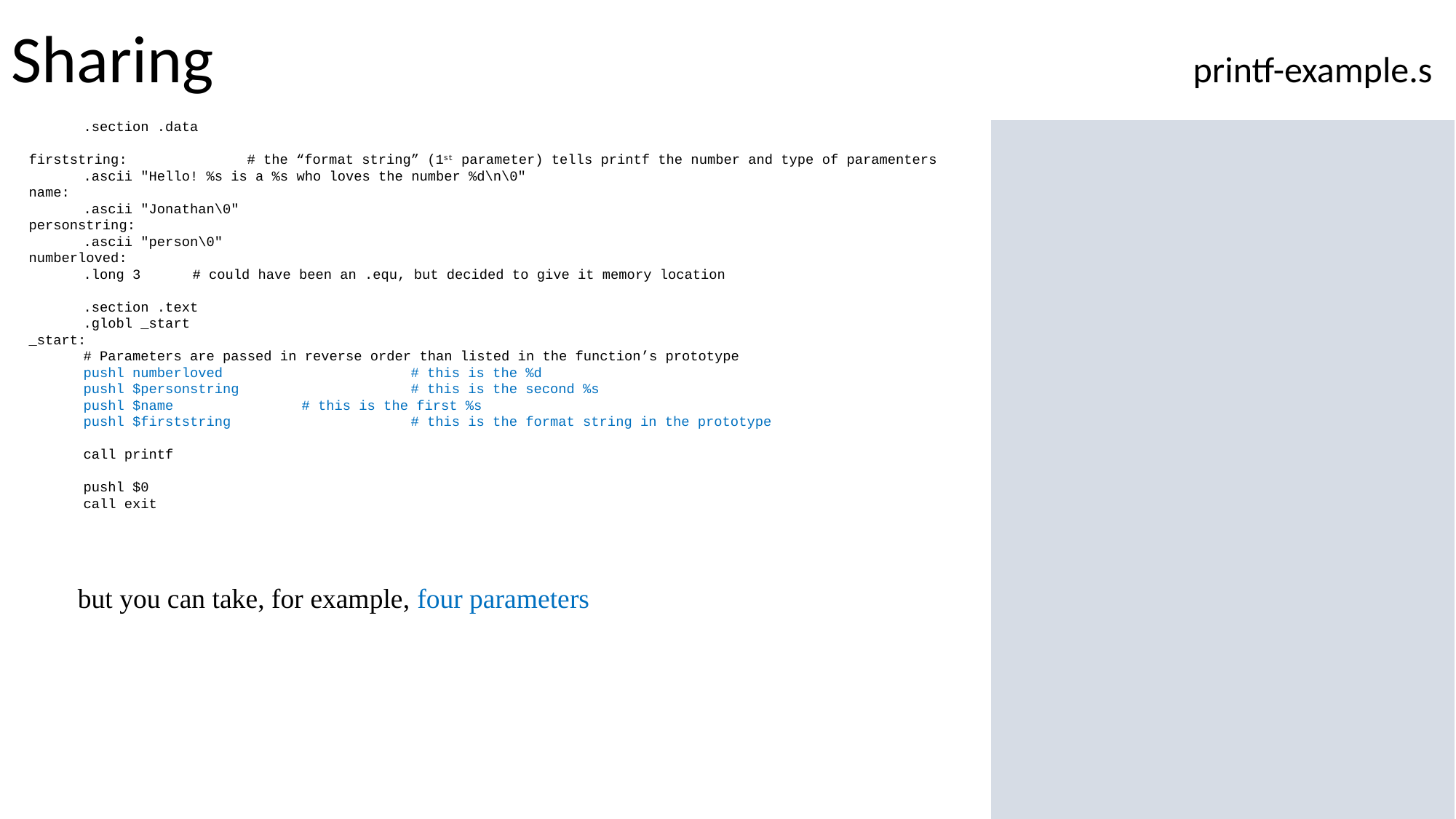

# Sharing  								      printf-example.s
.section .data

firststring:		# the “format string” (1st parameter) tells printf the number and type of paramenters
.ascii "Hello! %s is a %s who loves the number %d\n\0"
name:
.ascii "Jonathan\0"
personstring:
.ascii "person\0"
numberloved:
.long 3	# could have been an .equ, but decided to give it memory location

.section .text
.globl _start
_start:
# Parameters are passed in reverse order than listed in the function’s prototype
pushl numberloved 		# this is the %d
pushl $personstring 		# this is the second %s
pushl $name 		# this is the first %s
pushl $firststring 		# this is the format string in the prototype

call printf

pushl $0
call exit

but you can take, for example, four parameters